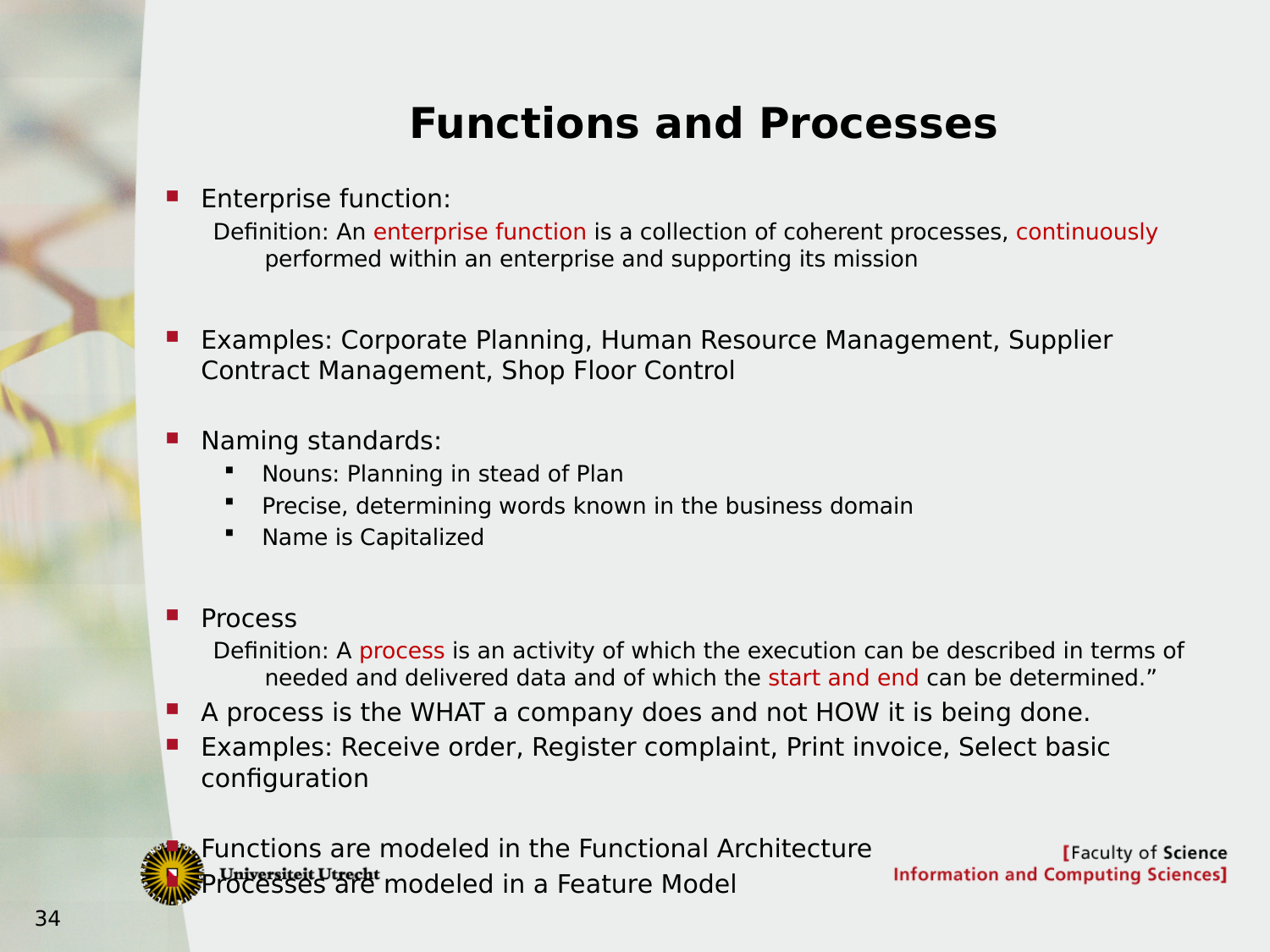

# Functions and Processes
Enterprise function:
Definition: An enterprise function is a collection of coherent processes, continuously performed within an enterprise and supporting its mission

Examples: Corporate Planning, Human Resource Management, Supplier Contract Management, Shop Floor Control

Naming standards:
Nouns: Planning in stead of Plan
Precise, determining words known in the business domain
Name is Capitalized

Process
Definition: A process is an activity of which the execution can be described in terms of needed and delivered data and of which the start and end can be determined.”
A process is the WHAT a company does and not HOW it is being done.
Examples: Receive order, Register complaint, Print invoice, Select basic configuration

Functions are modeled in the Functional Architecture
Processes are modeled in a Feature Model